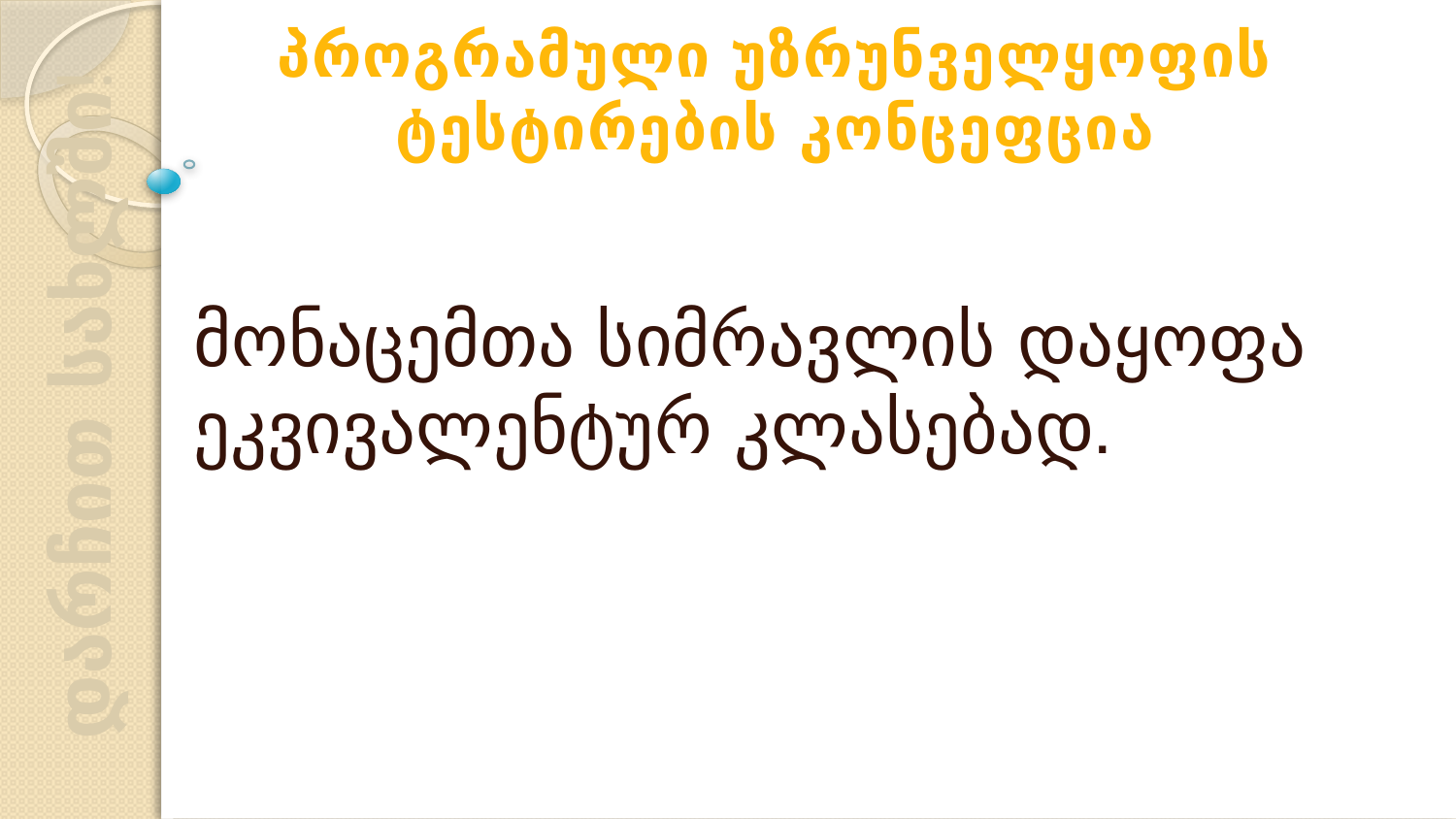

პროგრამული უზრუნველყოფის ტესტირების კონცეფცია

მონაცემთა სიმრავლის დაყოფა ეკვივალენტურ კლასებად.

დარჩით სახლში!